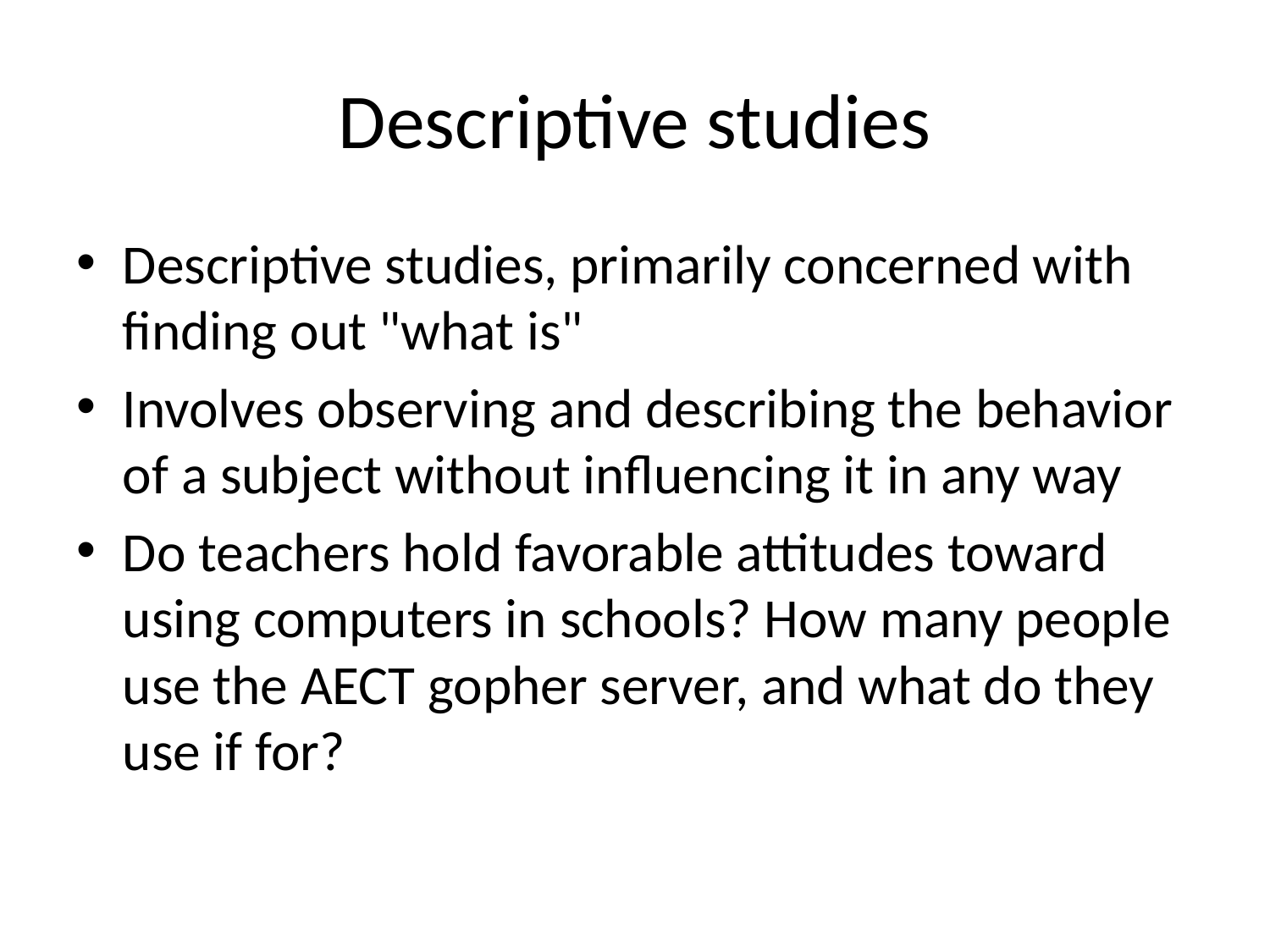

# Descriptive studies
Descriptive studies, primarily concerned with finding out "what is"
Involves observing and describing the behavior of a subject without influencing it in any way
Do teachers hold favorable attitudes toward using computers in schools? How many people use the AECT gopher server, and what do they use if for?